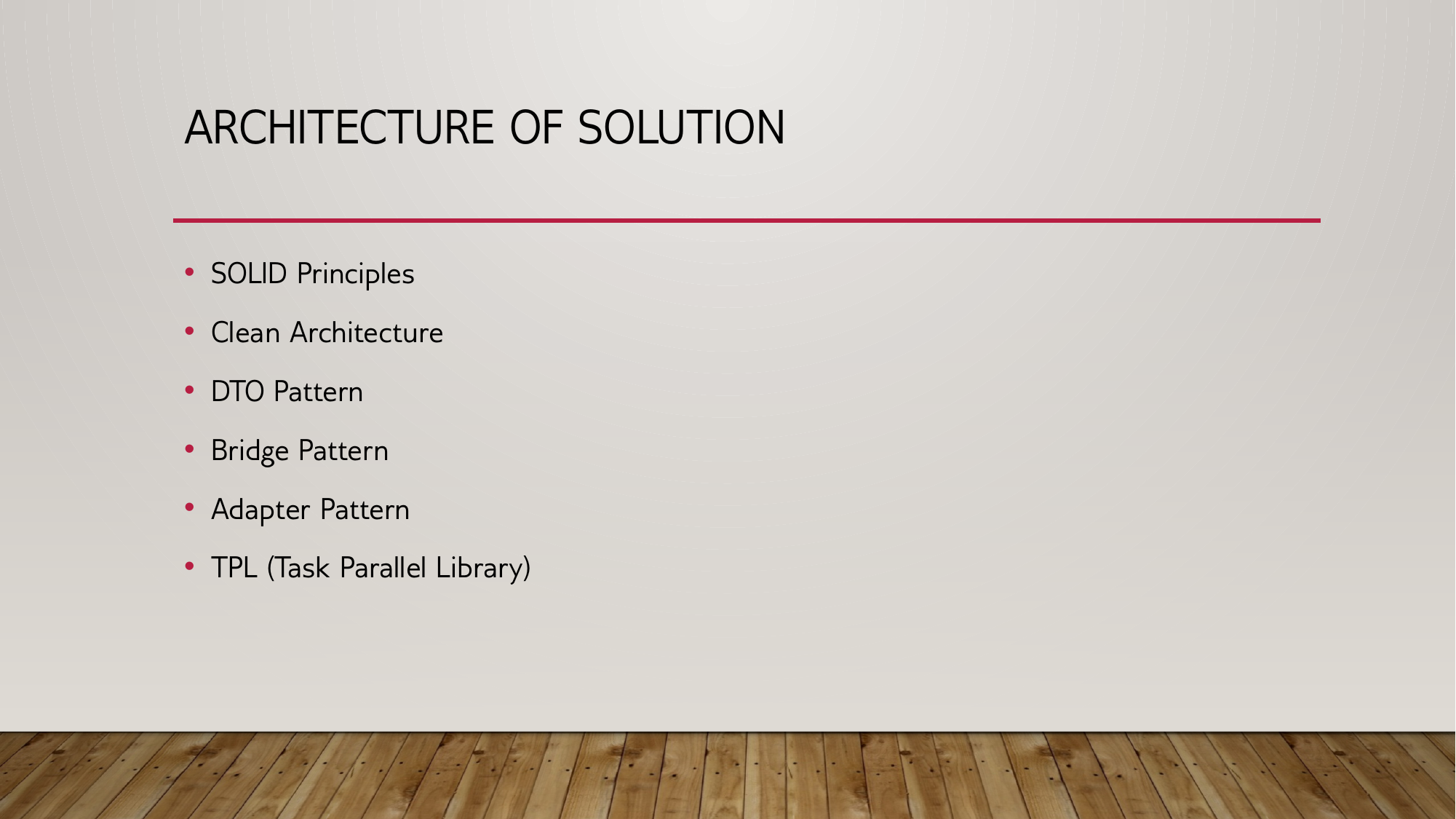

# Architecture of solution
SOLID Principles
Clean Architecture
DTO Pattern
Bridge Pattern
Adapter Pattern
TPL (Task Parallel Library)